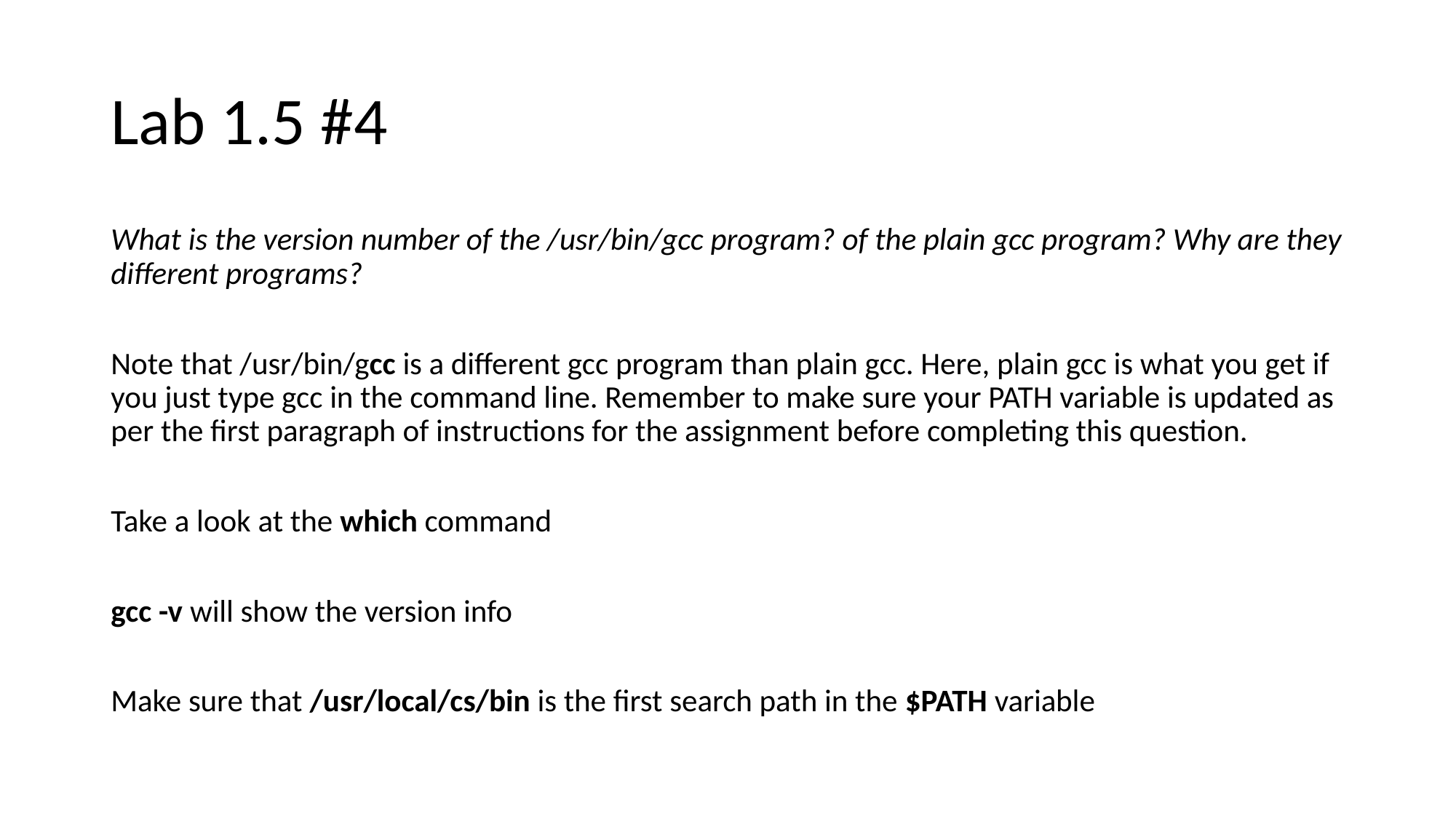

# Lab 1.5 #4
What is the version number of the /usr/bin/gcc program? of the plain gcc program? Why are they different programs?

Note that /usr/bin/gcc is a different gcc program than plain gcc. Here, plain gcc is what you get if you just type gcc in the command line. Remember to make sure your PATH variable is updated as per the first paragraph of instructions for the assignment before completing this question.

Take a look at the which command

gcc -v will show the version info

Make sure that /usr/local/cs/bin is the first search path in the $PATH variable